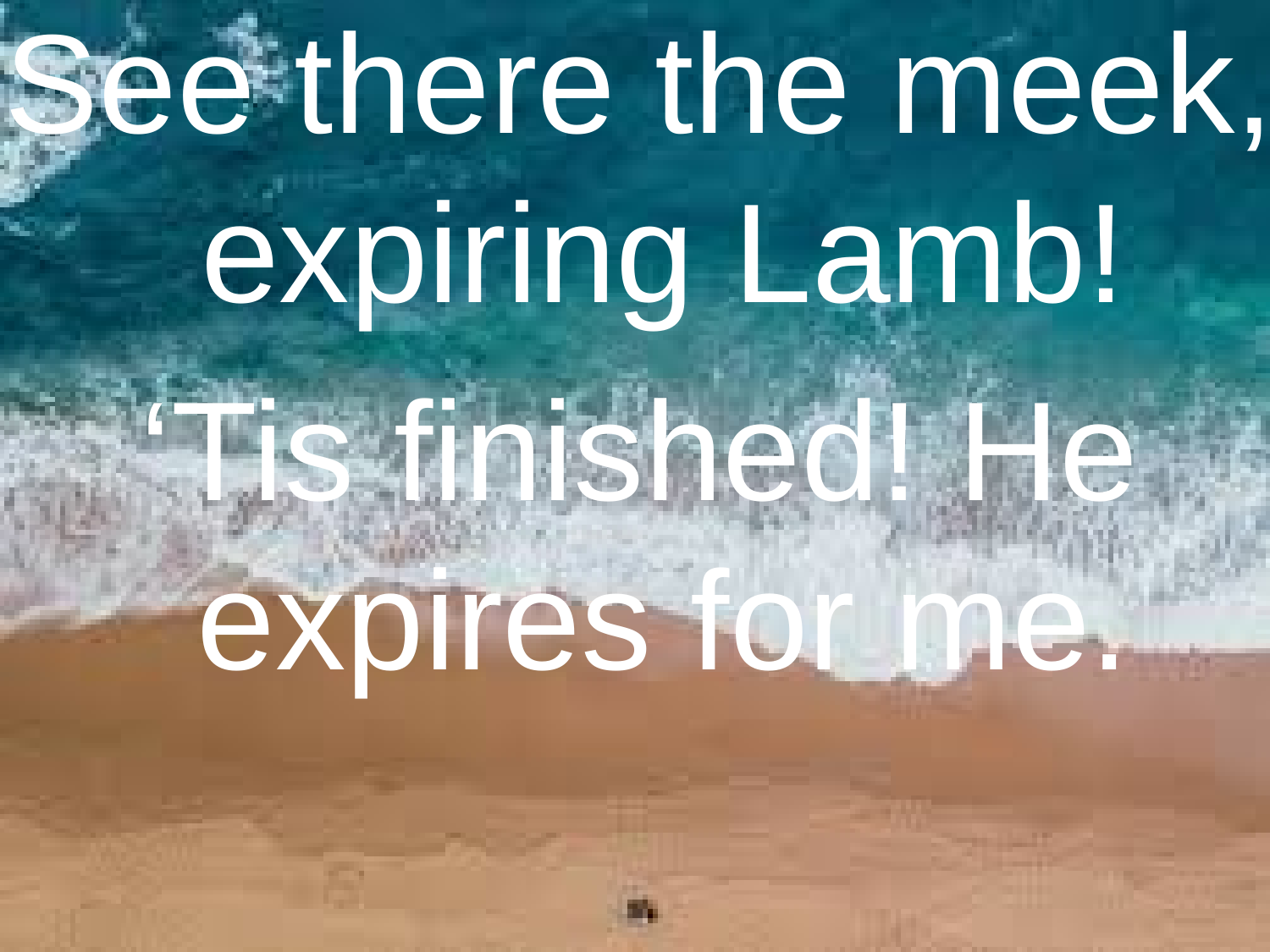

See there the meek, expiring Lamb!
‘Tis finished! He expires for me.